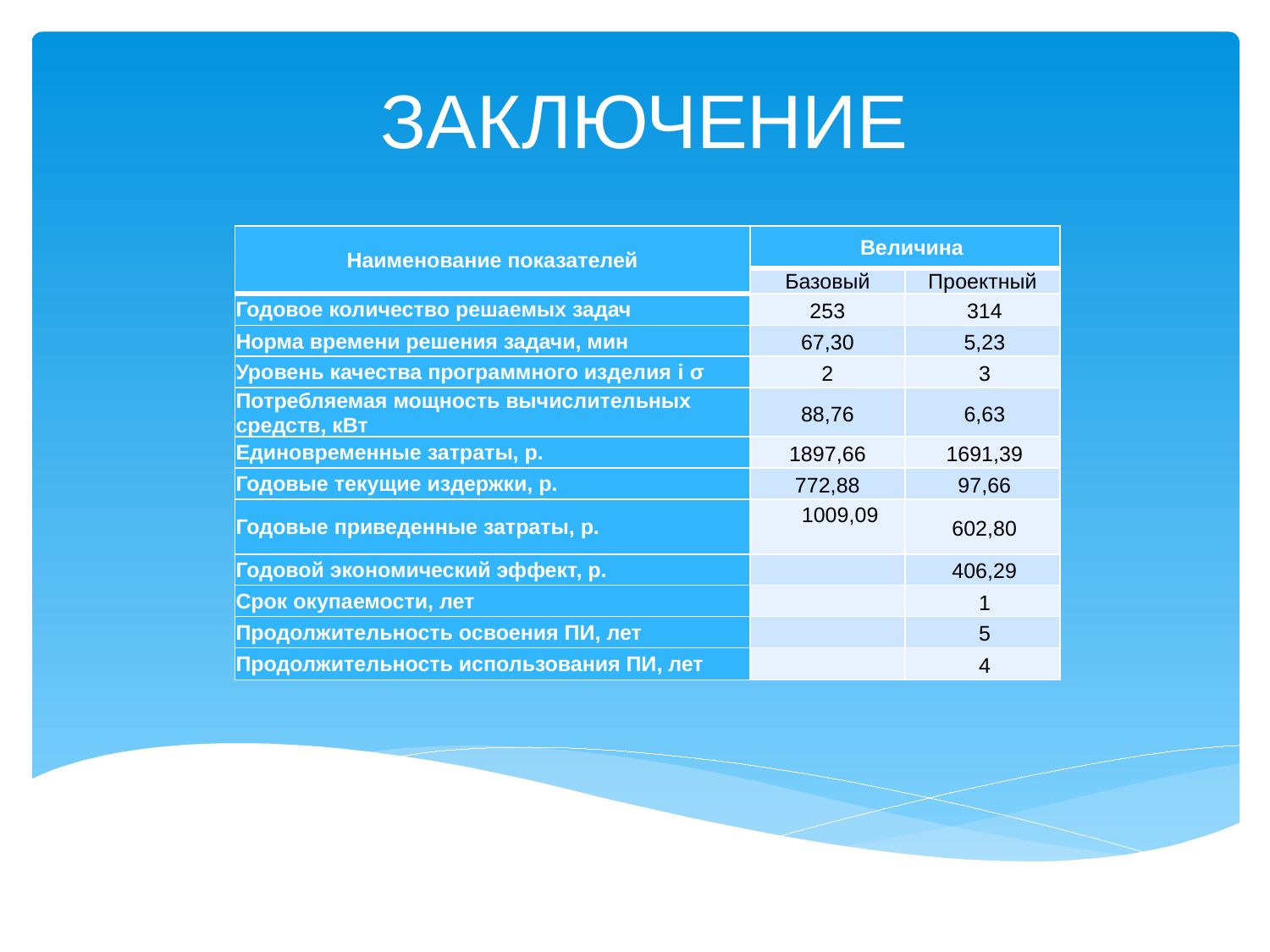

# ЗАКЛЮЧЕНИЕ
| Наименование показателей | Величина |  |
| --- | --- | --- |
|  | Базовый | Проектный |
| Годовое количество решаемых задач | 253 | 314 |
| Норма времени решения задачи, мин | 67,30 | 5,23 |
| Уровень качества программного изделия i σ | 2 | 3 |
| Потребляемая мощность вычислительных средств, кВт | 88,76 | 6,63 |
| Единовременные затраты, р. | 1897,66 | 1691,39 |
| Годовые текущие издержки, р. | 772,88 | 97,66 |
| Годовые приведенные затраты, р. | 1009,09 | 602,80 |
| Годовой экономический эффект, р. |  | 406,29 |
| Срок окупаемости, лет |  | 1 |
| Продолжительность освоения ПИ, лет |  | 5 |
| Продолжительность использования ПИ, лет |  | 4 |